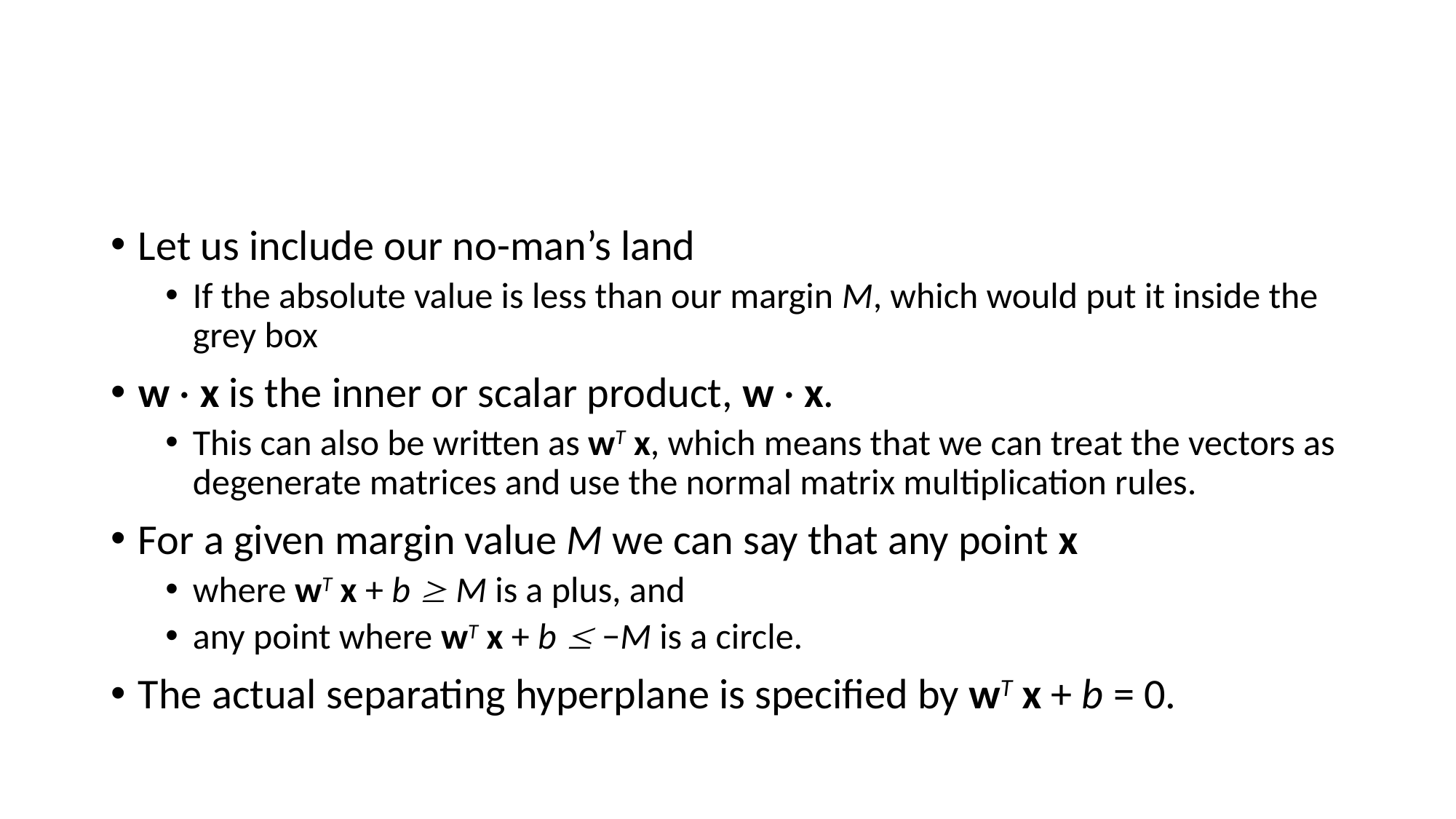

#
Let us include our no-man’s land
If the absolute value is less than our margin M, which would put it inside the grey box
w · x is the inner or scalar product, w · x.
This can also be written as wT x, which means that we can treat the vectors as degenerate matrices and use the normal matrix multiplication rules.
For a given margin value M we can say that any point x
where wT x + b ≥ M is a plus, and
any point where wT x + b ≤ −M is a circle.
The actual separating hyperplane is specified by wT x + b = 0.